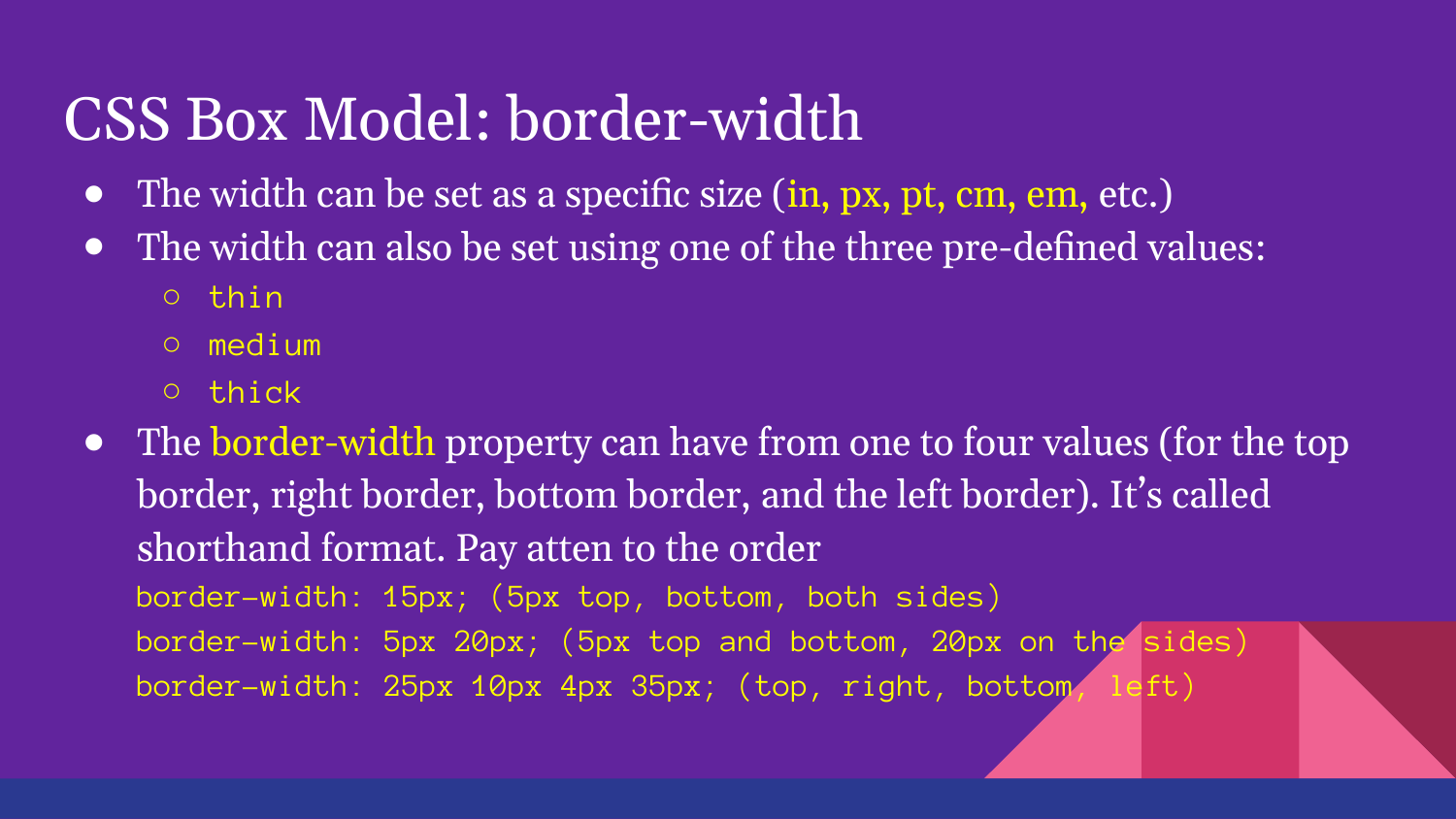

# CSS Box Model: border-width
The width can be set as a specific size (in, px, pt, cm, em, etc.)
The width can also be set using one of the three pre-defined values:
thin
medium
thick
The border-width property can have from one to four values (for the top border, right border, bottom border, and the left border). It’s called shorthand format. Pay atten to the order
border-width: 15px; (5px top, bottom, both sides)
border-width: 5px 20px; (5px top and bottom, 20px on the sides)
border-width: 25px 10px 4px 35px; (top, right, bottom, left)